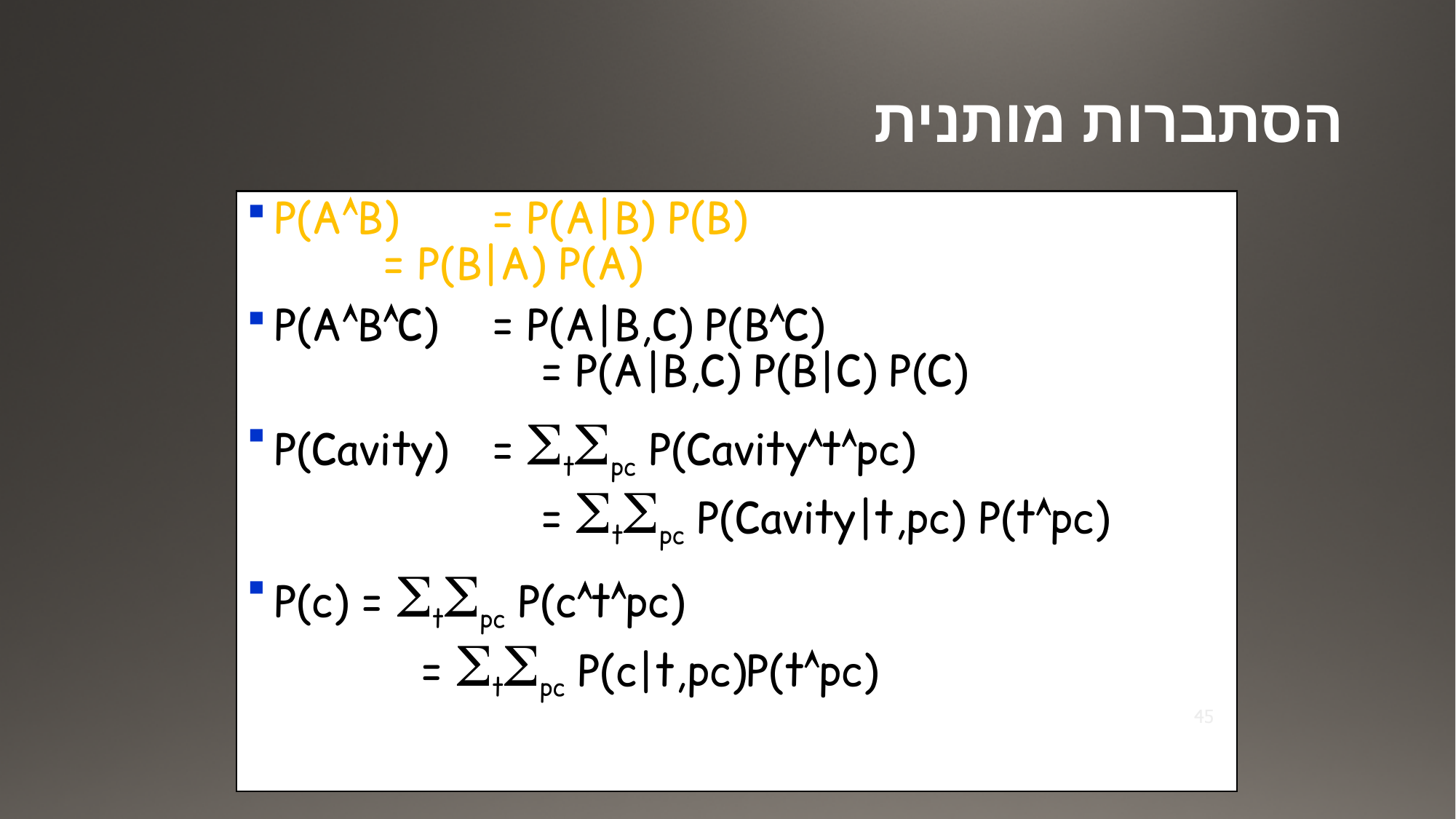

# הסתברות מותנית
P(A∧B) 	= P(A|B) P(B)
	= P(B|A) P(A)
P(A∧B∧C) 	= P(A|B,C) P(B∧C)
			= P(A|B,C) P(B|C) P(C)
P(Cavity) 	= ΣtΣpc P(Cavity∧t∧pc)
			= ΣtΣpc P(Cavity|t,pc) P(t∧pc)
P(c) = ΣtΣpc P(c∧t∧pc)
	   = ΣtΣpc P(c|t,pc)P(t∧pc)

45